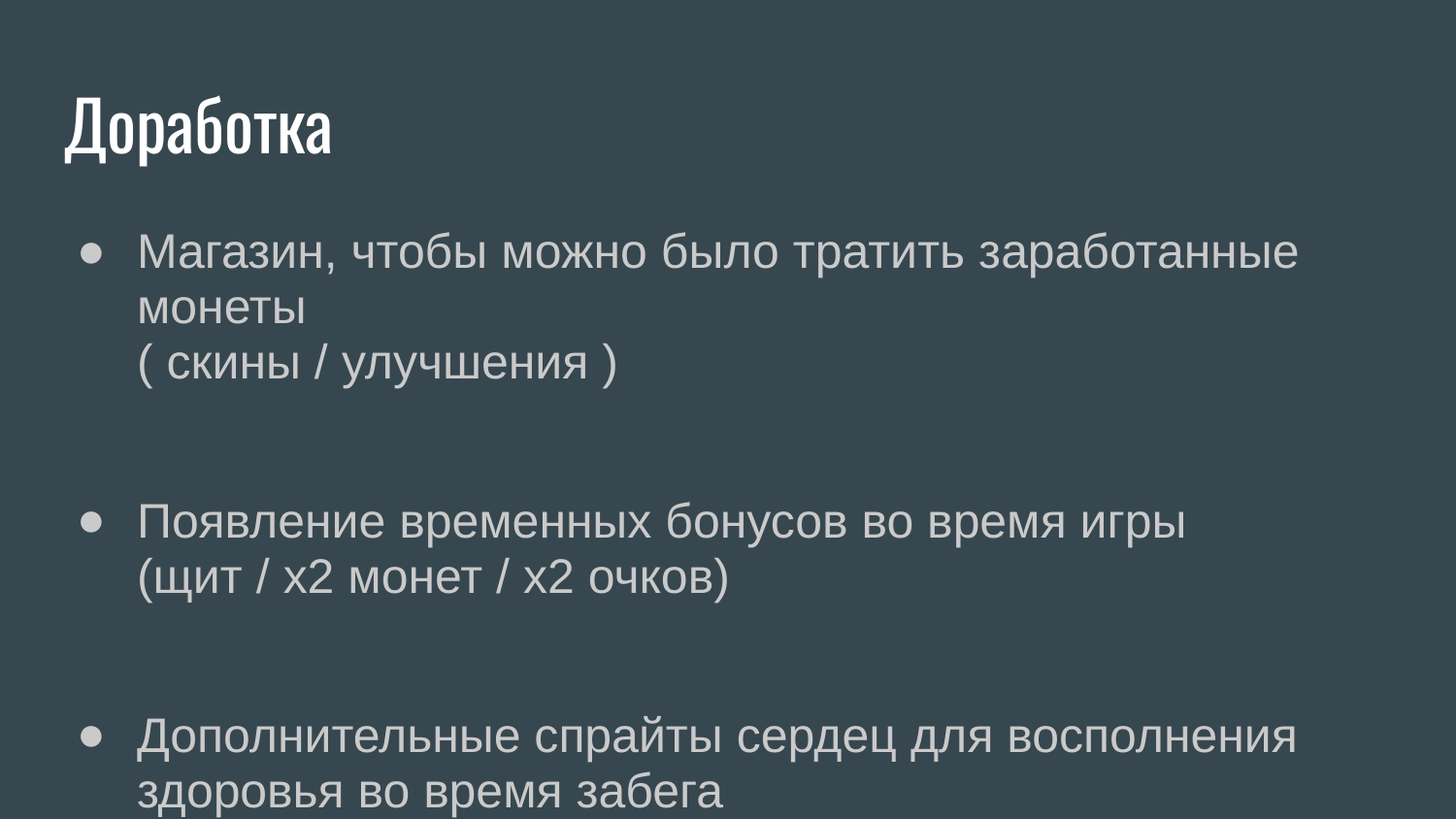

# Доработка
Магазин, чтобы можно было тратить заработанные монеты
( скины / улучшения )

Появление временных бонусов во время игры
(щит / х2 монет / х2 очков)

Дополнительные спрайты сердец для восполнения здоровья во время забега